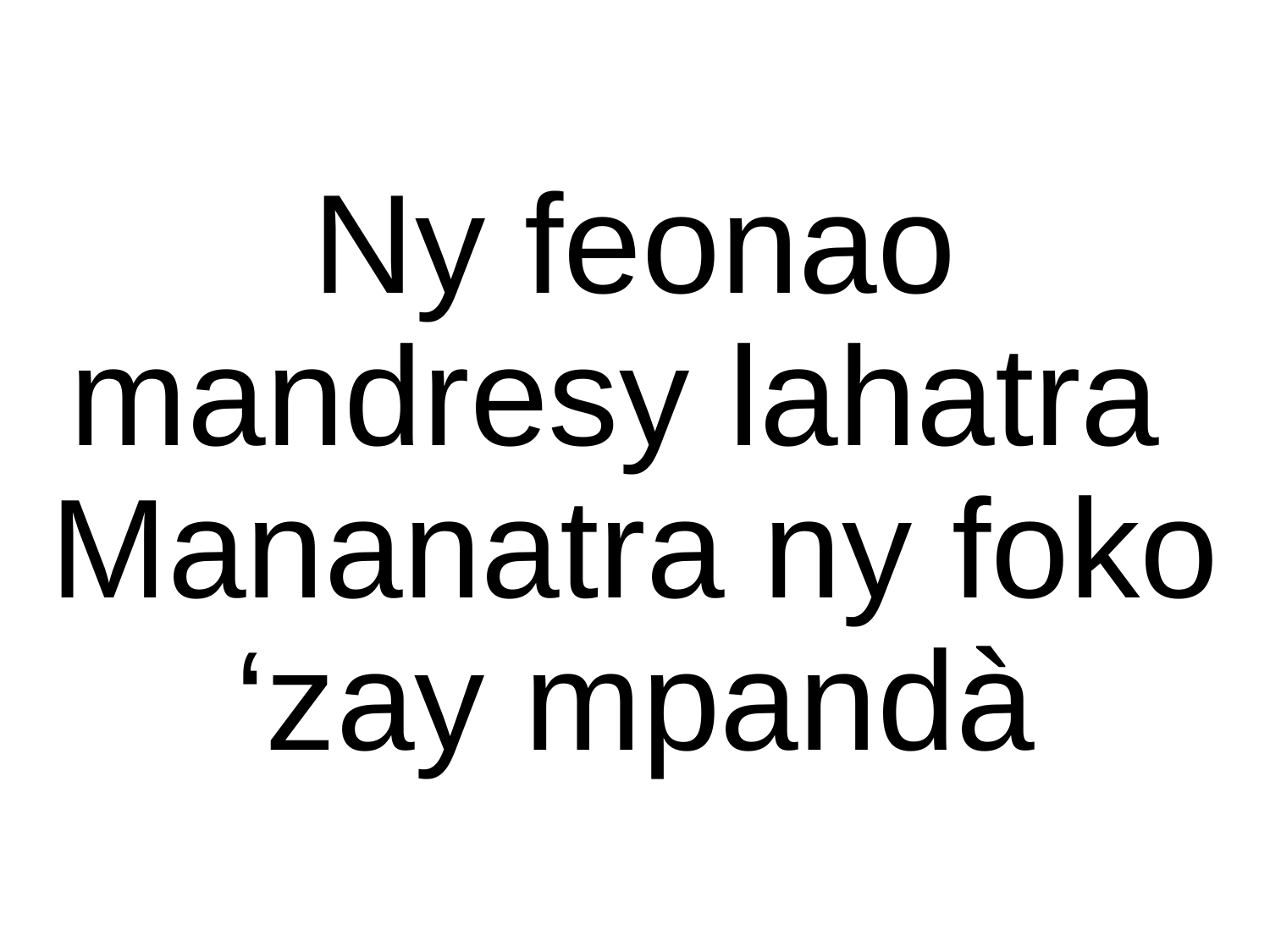

Ny feonao mandresy lahatra
Mananatra ny foko ‘zay mpandà